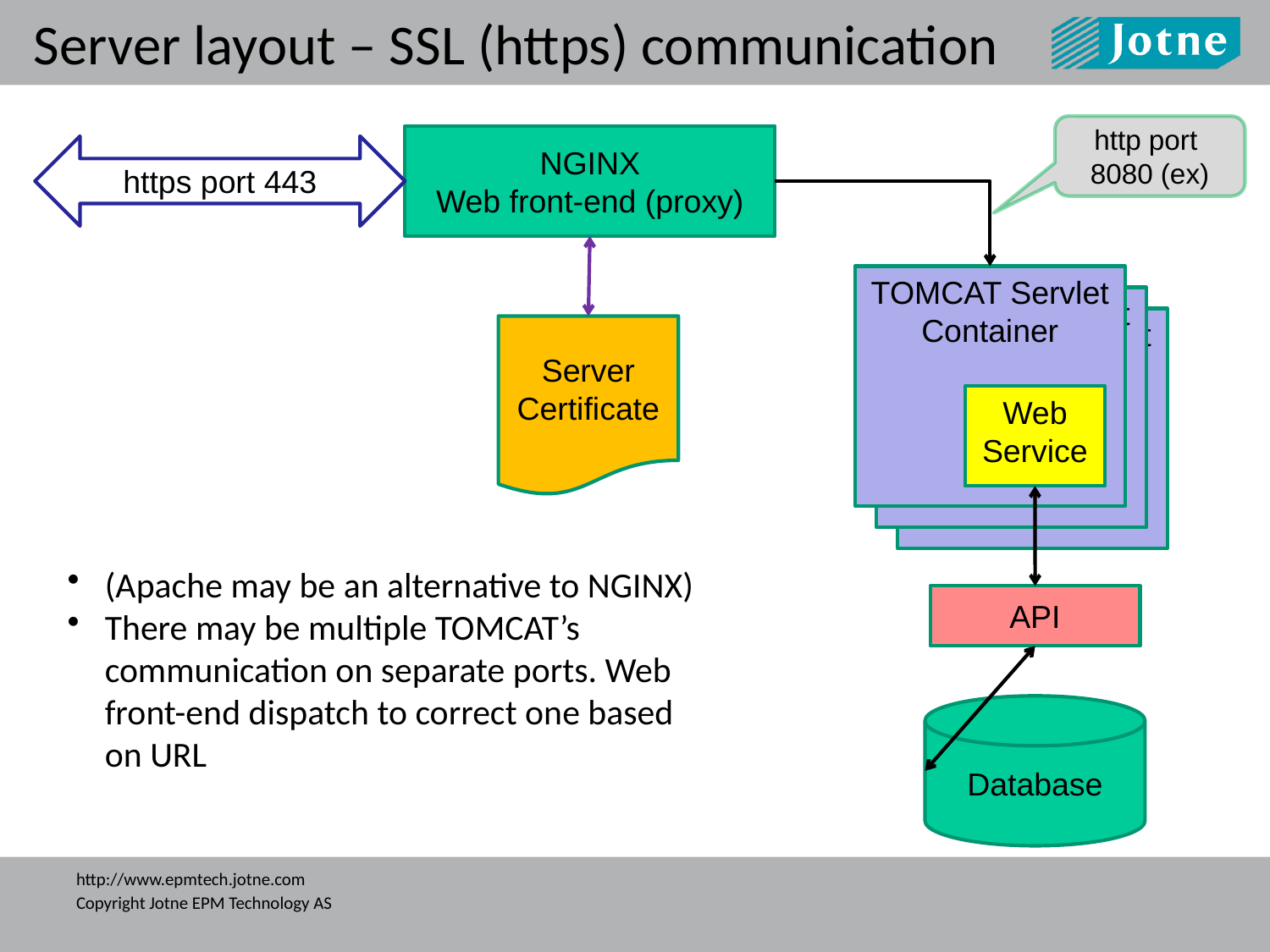

# Server layout – SSL (https) communication
http port  8080 (ex)
NGINX
Web front-end (proxy)
https port 443
TOMCAT Servlet Container
TOMCAT Servlet Container
TOMCAT Servlet Container
Server Certificate
Web Service
(Apache may be an alternative to NGINX)
There may be multiple TOMCAT’s communication on separate ports. Web front-end dispatch to correct one based on URL

API
Database
http://www.epmtech.jotne.com
Copyright Jotne EPM Technology AS